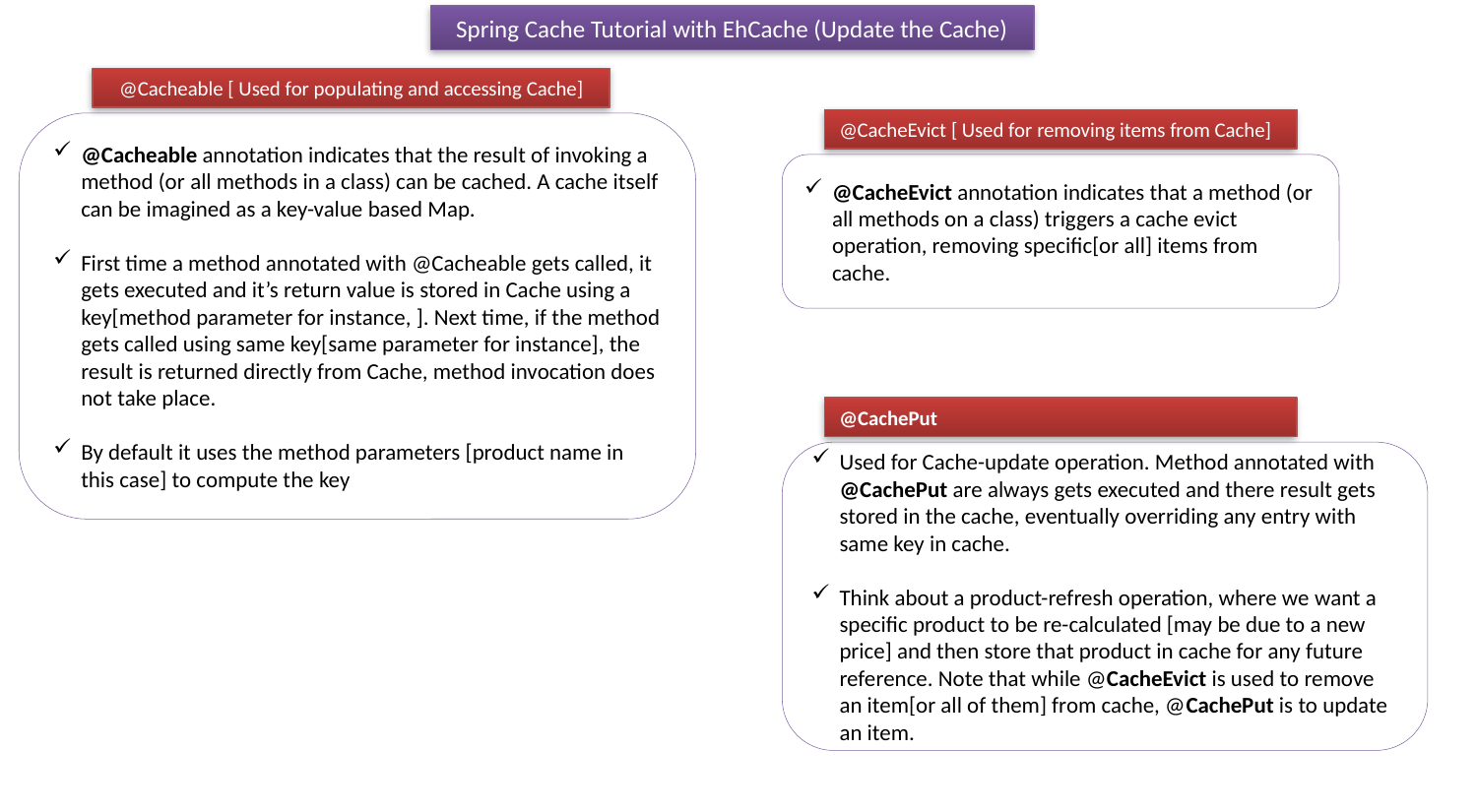

Spring Cache Tutorial with EhCache (Update the Cache)

@Cacheable [ Used for populating and accessing Cache]
@CacheEvict [ Used for removing items from Cache]
@Cacheable annotation indicates that the result of invoking a method (or all methods in a class) can be cached. A cache itself can be imagined as a key-value based Map.

First time a method annotated with @Cacheable gets called, it gets executed and it’s return value is stored in Cache using a key[method parameter for instance, ]. Next time, if the method gets called using same key[same parameter for instance], the result is returned directly from Cache, method invocation does not take place.

By default it uses the method parameters [product name in this case] to compute the key
@CacheEvict annotation indicates that a method (or all methods on a class) triggers a cache evict operation, removing specific[or all] items from cache.
@CachePut
Used for Cache-update operation. Method annotated with @CachePut are always gets executed and there result gets stored in the cache, eventually overriding any entry with same key in cache.

Think about a product-refresh operation, where we want a specific product to be re-calculated [may be due to a new price] and then store that product in cache for any future reference. Note that while @CacheEvict is used to remove an item[or all of them] from cache, @CachePut is to update an item.